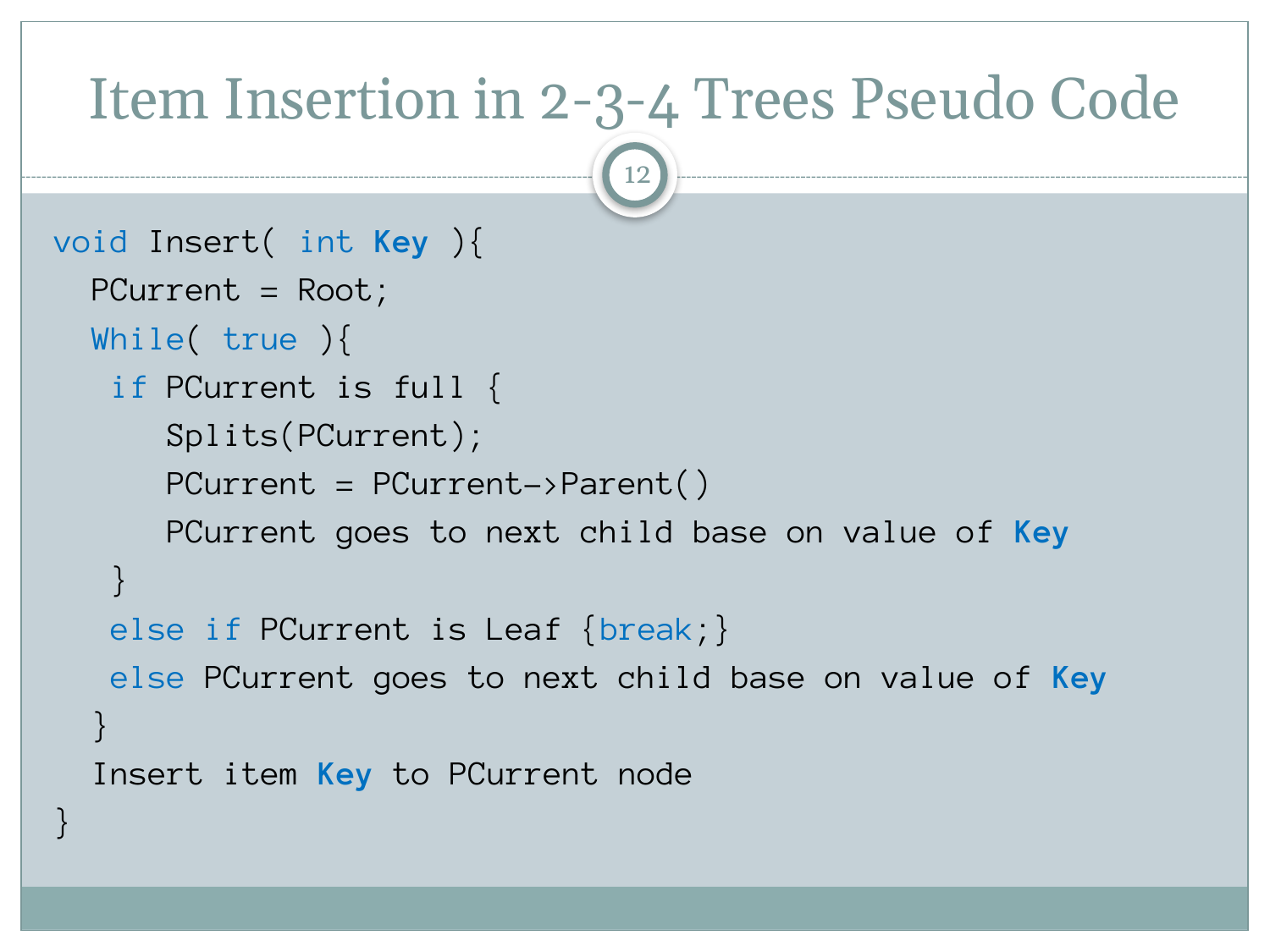

# Item Insertion in 2-3-4 Trees Pseudo Code
12
void Insert( int Key ){
  PCurrent = Root;
  While( true ){
   if PCurrent is full {
      Splits(PCurrent);
      PCurrent = PCurrent->Parent()
      PCurrent goes to next child base on value of Key
   }
   else if PCurrent is Leaf {break;}
   else PCurrent goes to next child base on value of Key
  }
  Insert item Key to PCurrent node
}